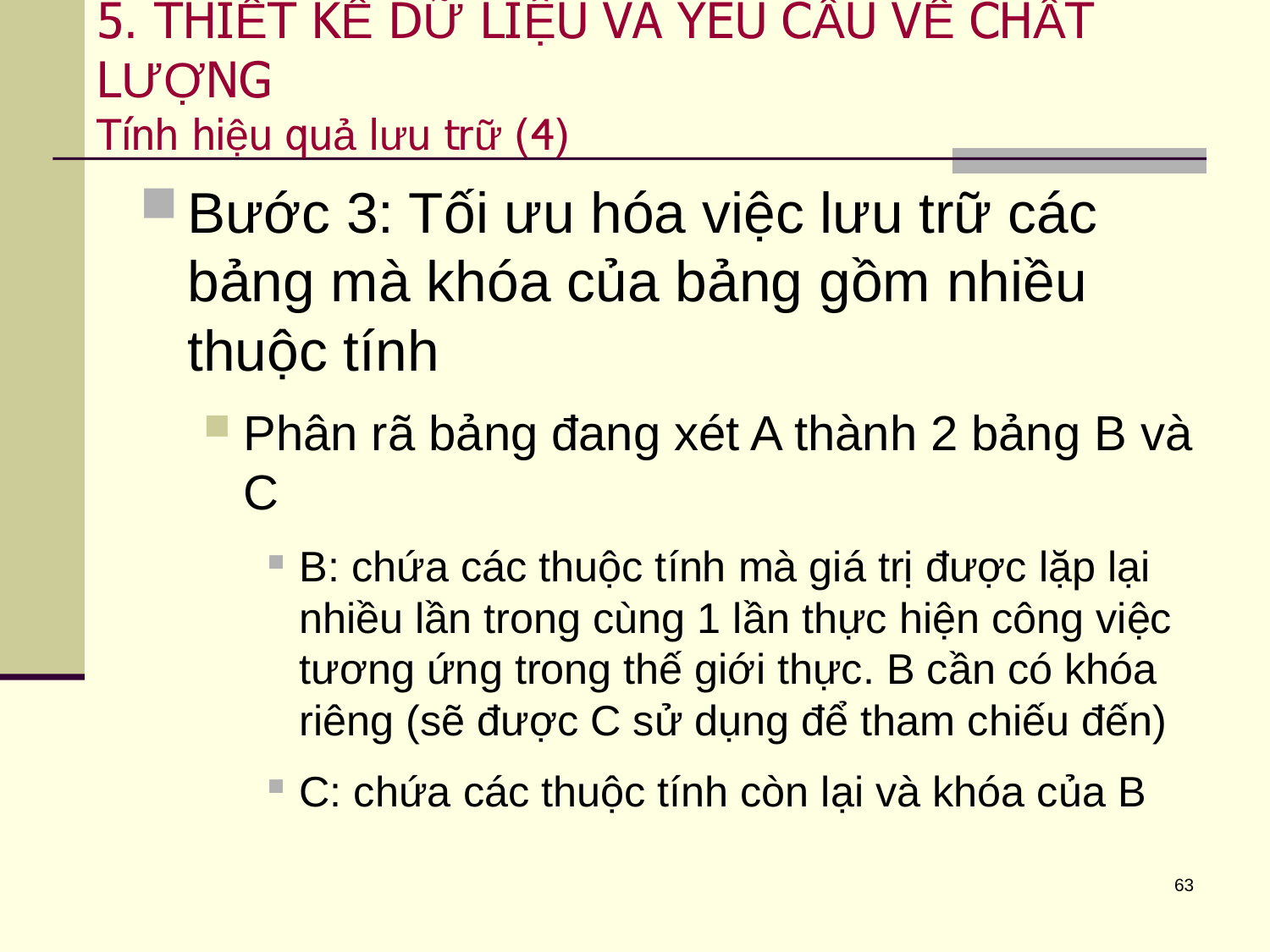

# 5. THIẾT KẾ DỮ LIỆU VÀ YÊU CẦU VỀ CHẤT LƯỢNG Tính hiệu quả lưu trữ (4)
Bước 3: Tối ưu hóa việc lưu trữ các bảng mà khóa của bảng gồm nhiều thuộc tính
Phân rã bảng đang xét A thành 2 bảng B và C
B: chứa các thuộc tính mà giá trị được lặp lại nhiều lần trong cùng 1 lần thực hiện công việc tương ứng trong thế giới thực. B cần có khóa riêng (sẽ được C sử dụng để tham chiếu đến)
C: chứa các thuộc tính còn lại và khóa của B
63